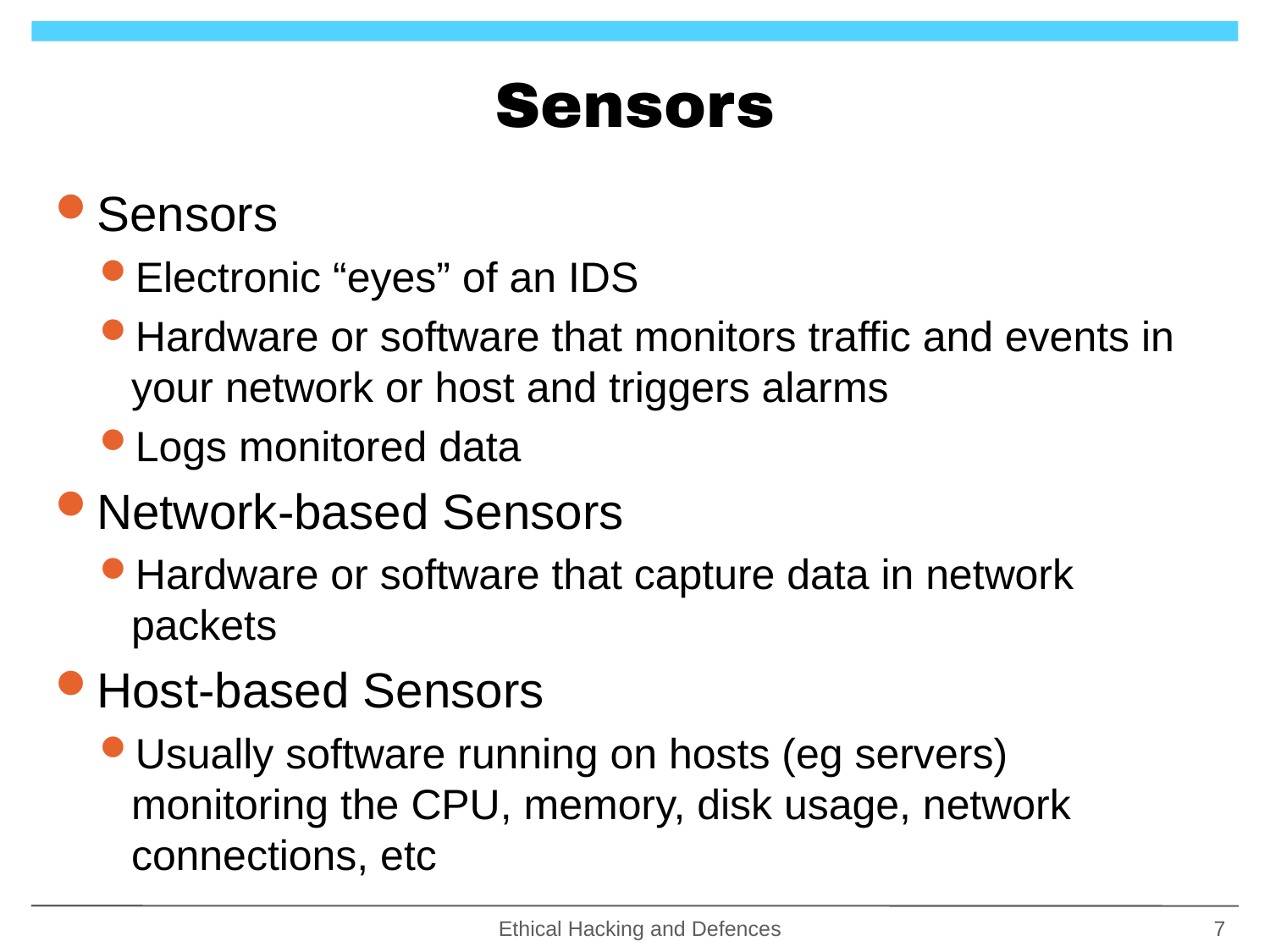

# Sensors
Sensors
Electronic “eyes” of an IDS
Hardware or software that monitors traffic and events in your network or host and triggers alarms
Logs monitored data
Network-based Sensors
Hardware or software that capture data in network packets
Host-based Sensors
Usually software running on hosts (eg servers) monitoring the CPU, memory, disk usage, network connections, etc
Ethical Hacking and Defences
7